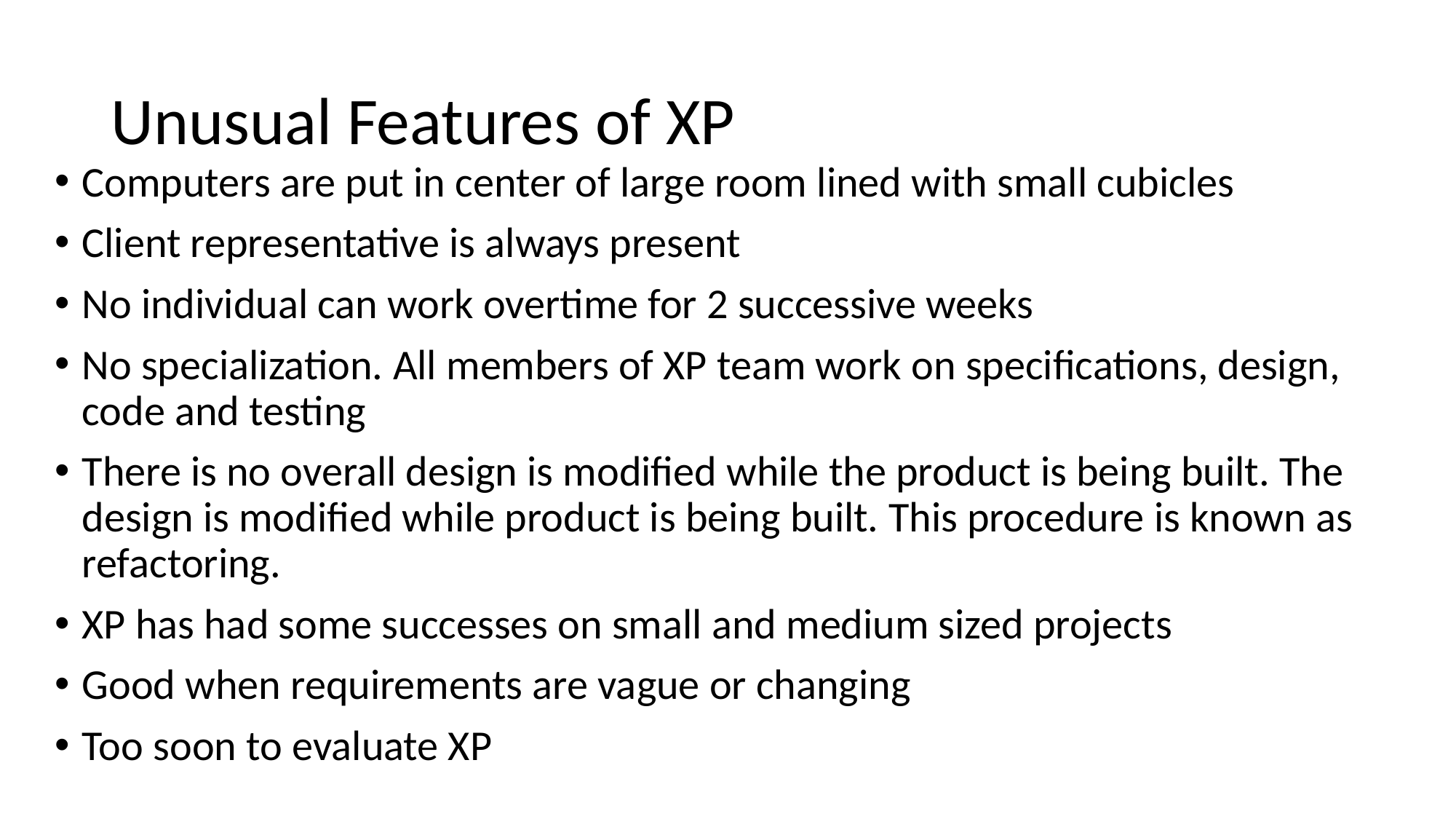

# Unusual Features of XP
Computers are put in center of large room lined with small cubicles
Client representative is always present
No individual can work overtime for 2 successive weeks
No specialization. All members of XP team work on specifications, design, code and testing
There is no overall design is modified while the product is being built. The design is modified while product is being built. This procedure is known as refactoring.
XP has had some successes on small and medium sized projects
Good when requirements are vague or changing
Too soon to evaluate XP